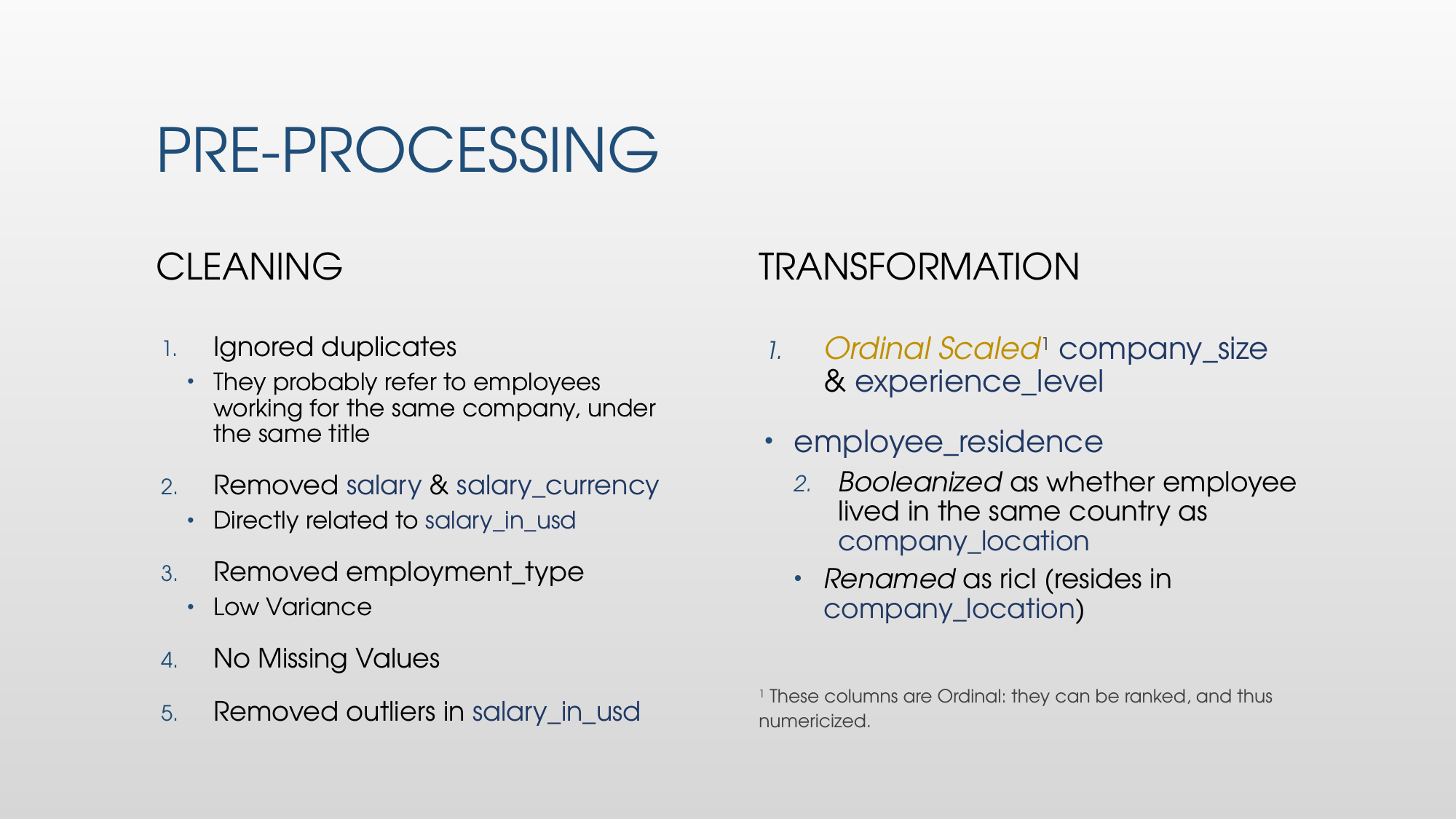

# Pre-processing
Cleaning
Transformation
Ignored duplicates
They probably refer to employees working for the same company, under the same title
Removed salary & salary_currency
Directly related to salary_in_usd
Removed employment_type
Low Variance
No Missing Values
Removed outliers in salary_in_usd
Ordinal Scaled1 company_size & experience_level
employee_residence
Booleanized as whether employee lived in the same country as company_location
Renamed as ricl (resides in company_location)
1 These columns are Ordinal: they can be ranked, and thus numericized.